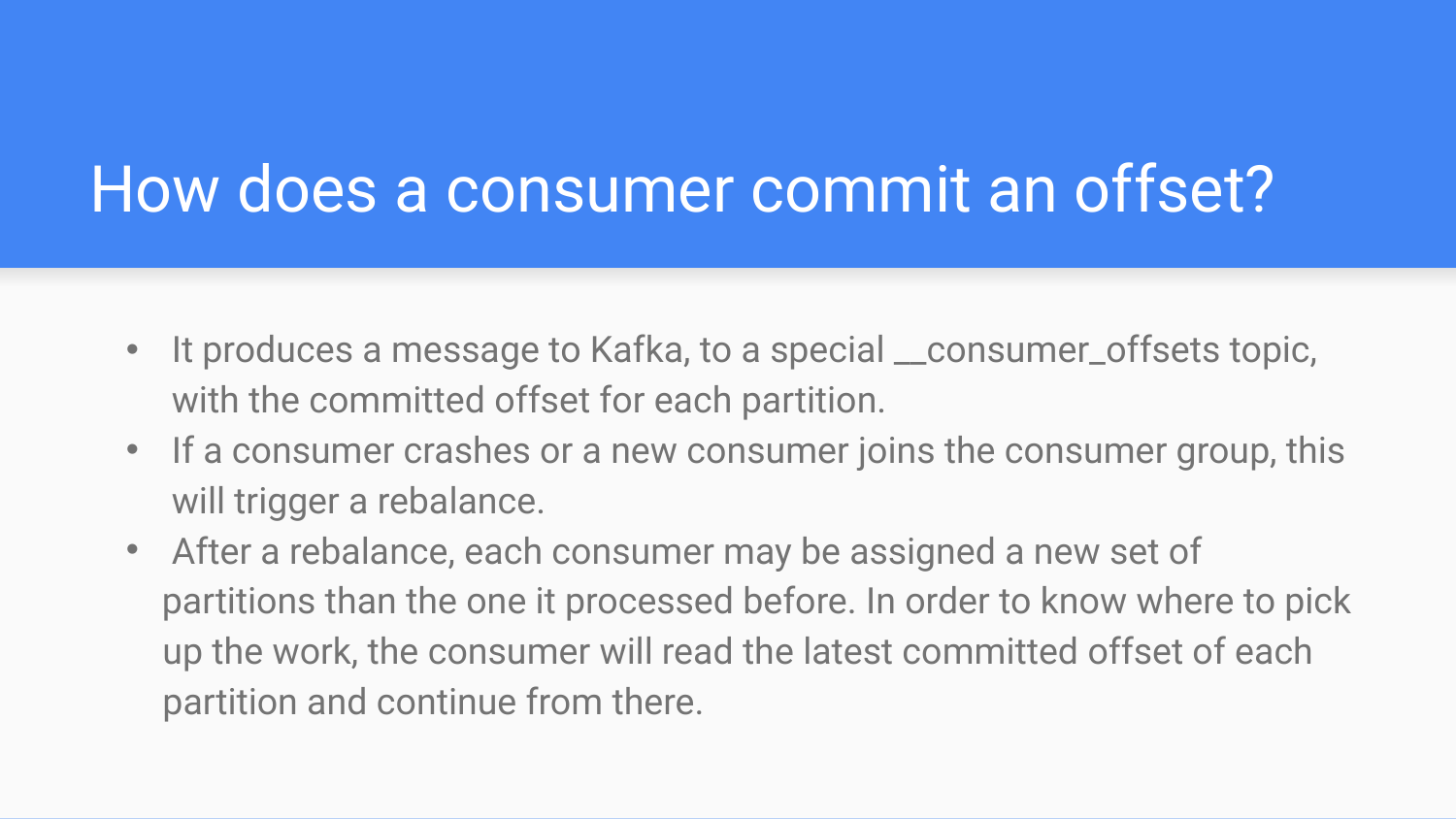

# How does a consumer commit an offset?
It produces a message to Kafka, to a special __consumer_offsets topic, with the committed offset for each partition.
If a consumer crashes or a new consumer joins the consumer group, this will trigger a rebalance.
After a rebalance, each consumer may be assigned a new set of
    partitions than the one it processed before. In order to know where to pick up the work, the consumer will read the latest committed offset of each partition and continue from there.